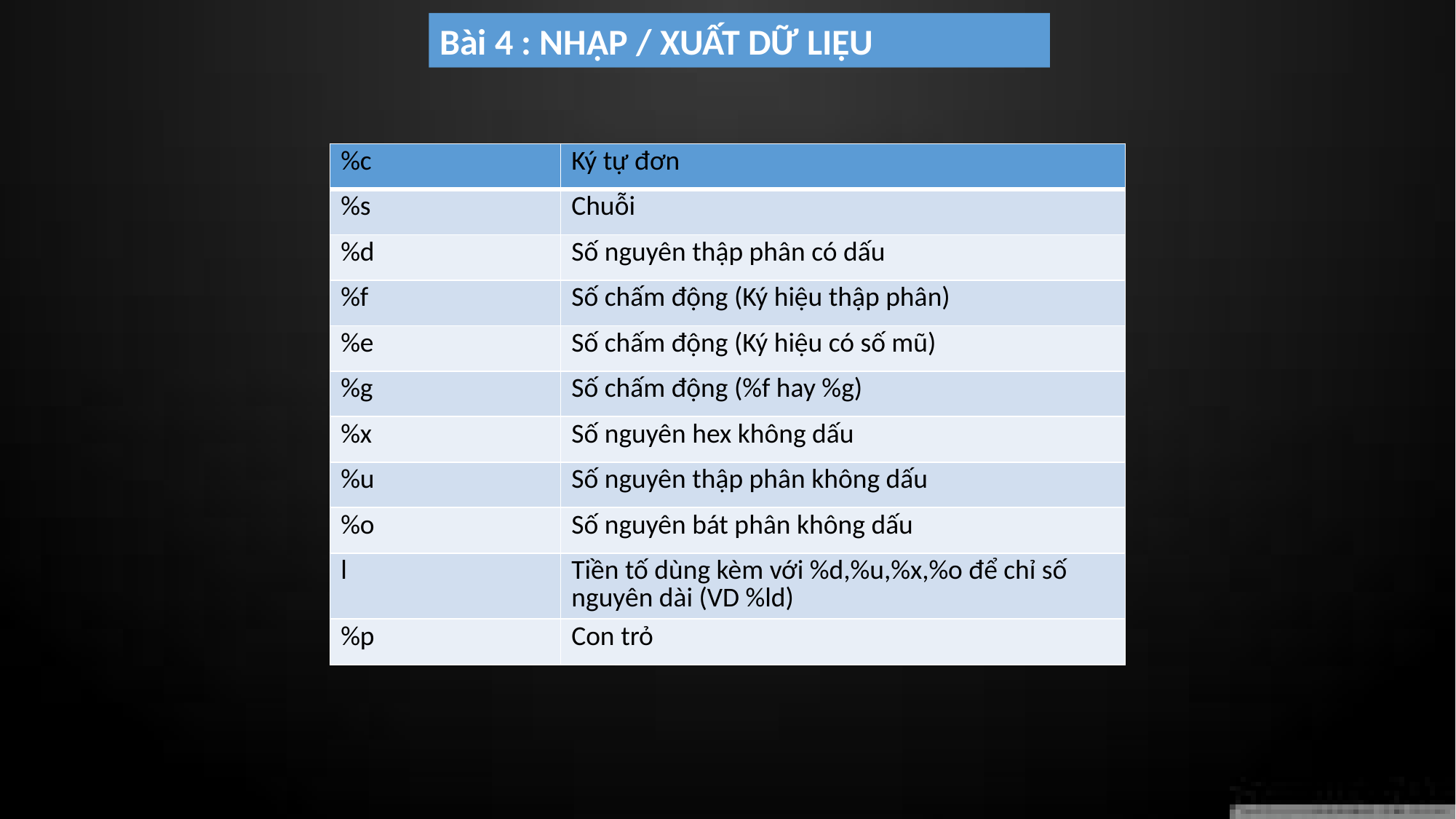

Bài 4 : NHẬP / XUẤT DỮ LIỆU
| %c | Ký tự đơn |
| --- | --- |
| %s | Chuỗi |
| %d | Số nguyên thập phân có dấu |
| %f | Số chấm động (Ký hiệu thập phân) |
| %e | Số chấm động (Ký hiệu có số mũ) |
| %g | Số chấm động (%f hay %g) |
| %x | Số nguyên hex không dấu |
| %u | Số nguyên thập phân không dấu |
| %o | Số nguyên bát phân không dấu |
| l | Tiền tố dùng kèm với %d,%u,%x,%o để chỉ số nguyên dài (VD %ld) |
| %p | Con trỏ |